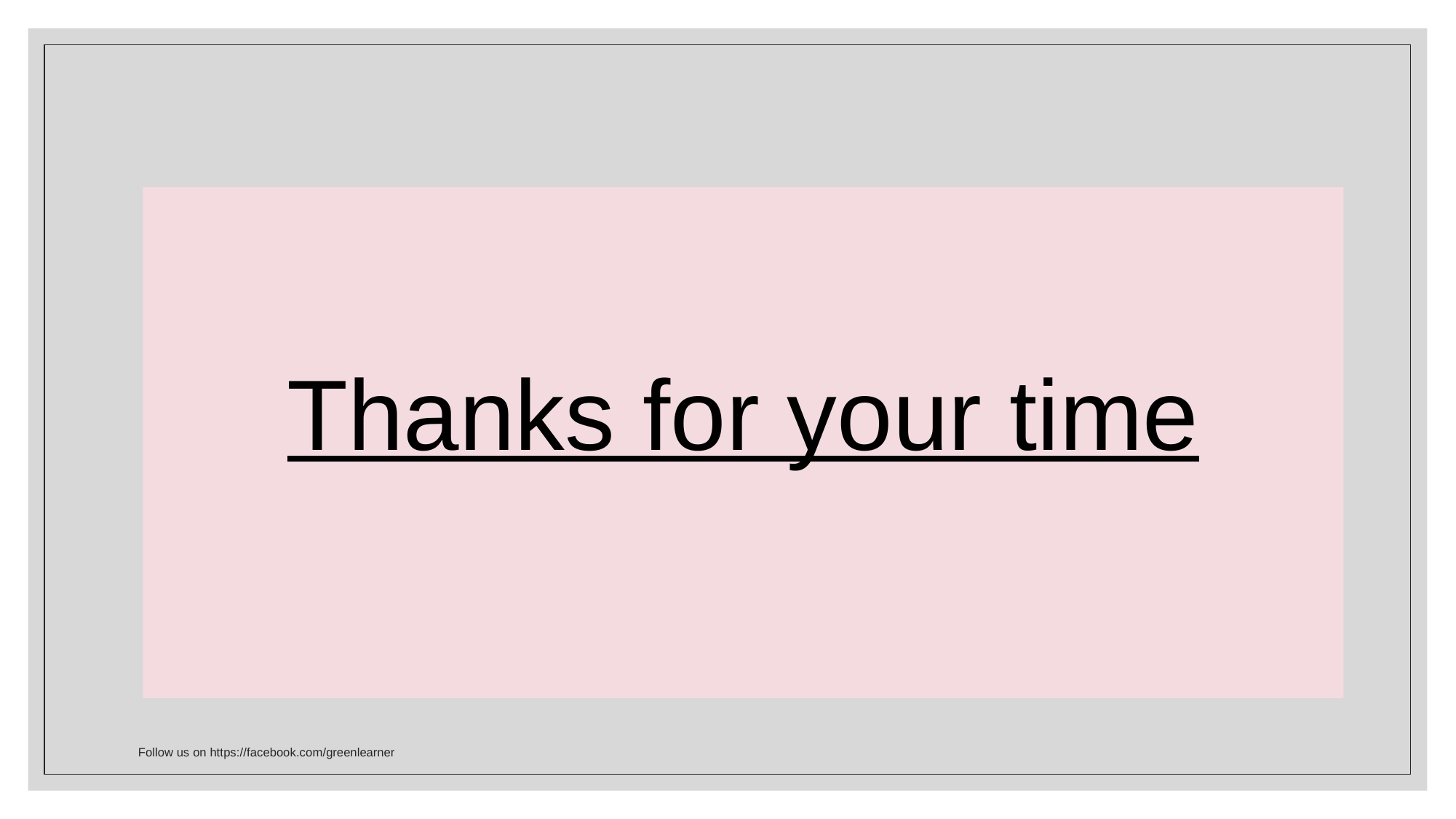

Thanks for your time
Follow us on https://facebook.com/greenlearner